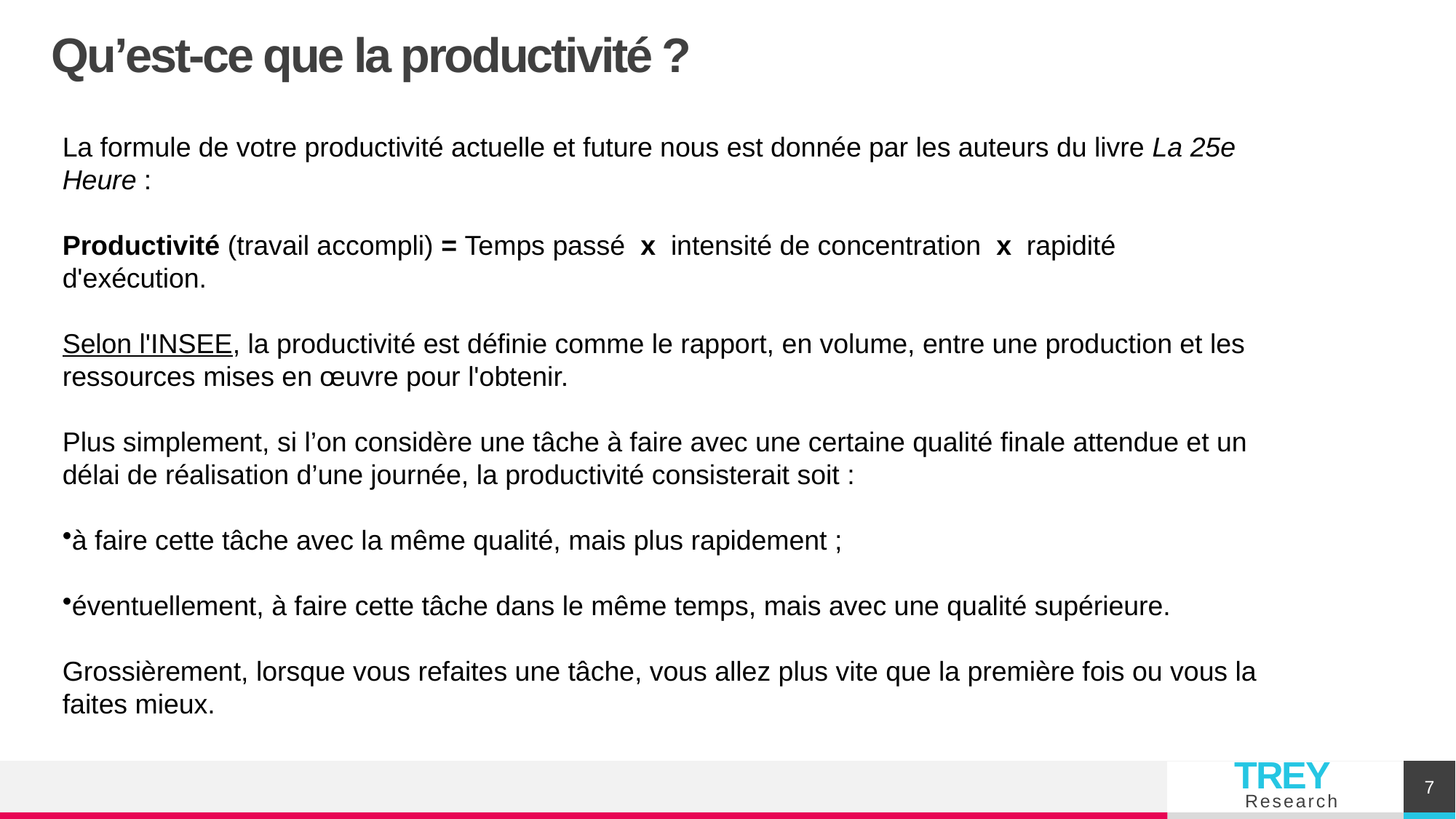

# Qu’est-ce que la productivité ?

La formule de votre productivité actuelle et future nous est donnée par les auteurs du livre La 25e Heure :

Productivité (travail accompli) = Temps passé  x  intensité de concentration  x  rapidité d'exécution.

Selon l'INSEE, la productivité est définie comme le rapport, en volume, entre une production et les ressources mises en œuvre pour l'obtenir.

Plus simplement, si l’on considère une tâche à faire avec une certaine qualité finale attendue et un délai de réalisation d’une journée, la productivité consisterait soit :

à faire cette tâche avec la même qualité, mais plus rapidement ;

éventuellement, à faire cette tâche dans le même temps, mais avec une qualité supérieure.

Grossièrement, lorsque vous refaites une tâche, vous allez plus vite que la première fois ou vous la faites mieux.

7